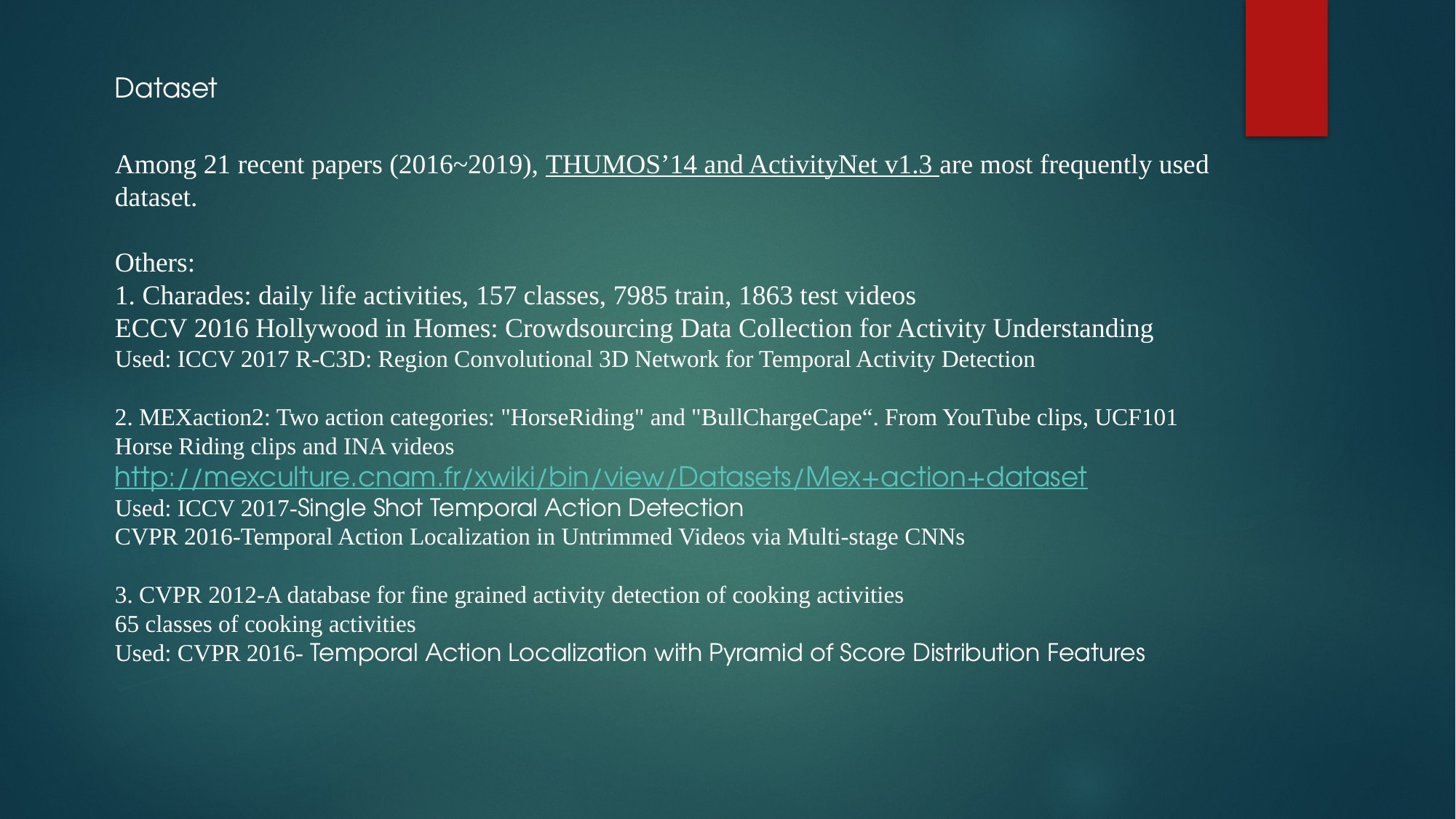

Dataset
Among 21 recent papers (2016~2019), THUMOS’14 and ActivityNet v1.3 are most frequently used dataset.

Others:
1. Charades: daily life activities, 157 classes, 7985 train, 1863 test videos
ECCV 2016 Hollywood in Homes: Crowdsourcing Data Collection for Activity Understanding
Used: ICCV 2017 R-C3D: Region Convolutional 3D Network for Temporal Activity Detection

2. MEXaction2: Two action categories: "HorseRiding" and "BullChargeCape“. From YouTube clips, UCF101 Horse Riding clips and INA videos
http://mexculture.cnam.fr/xwiki/bin/view/Datasets/Mex+action+dataset
Used: ICCV 2017-Single Shot Temporal Action Detection
CVPR 2016-Temporal Action Localization in Untrimmed Videos via Multi-stage CNNs

3. CVPR 2012-A database for fine grained activity detection of cooking activities
65 classes of cooking activities
Used: CVPR 2016- Temporal Action Localization with Pyramid of Score Distribution Features